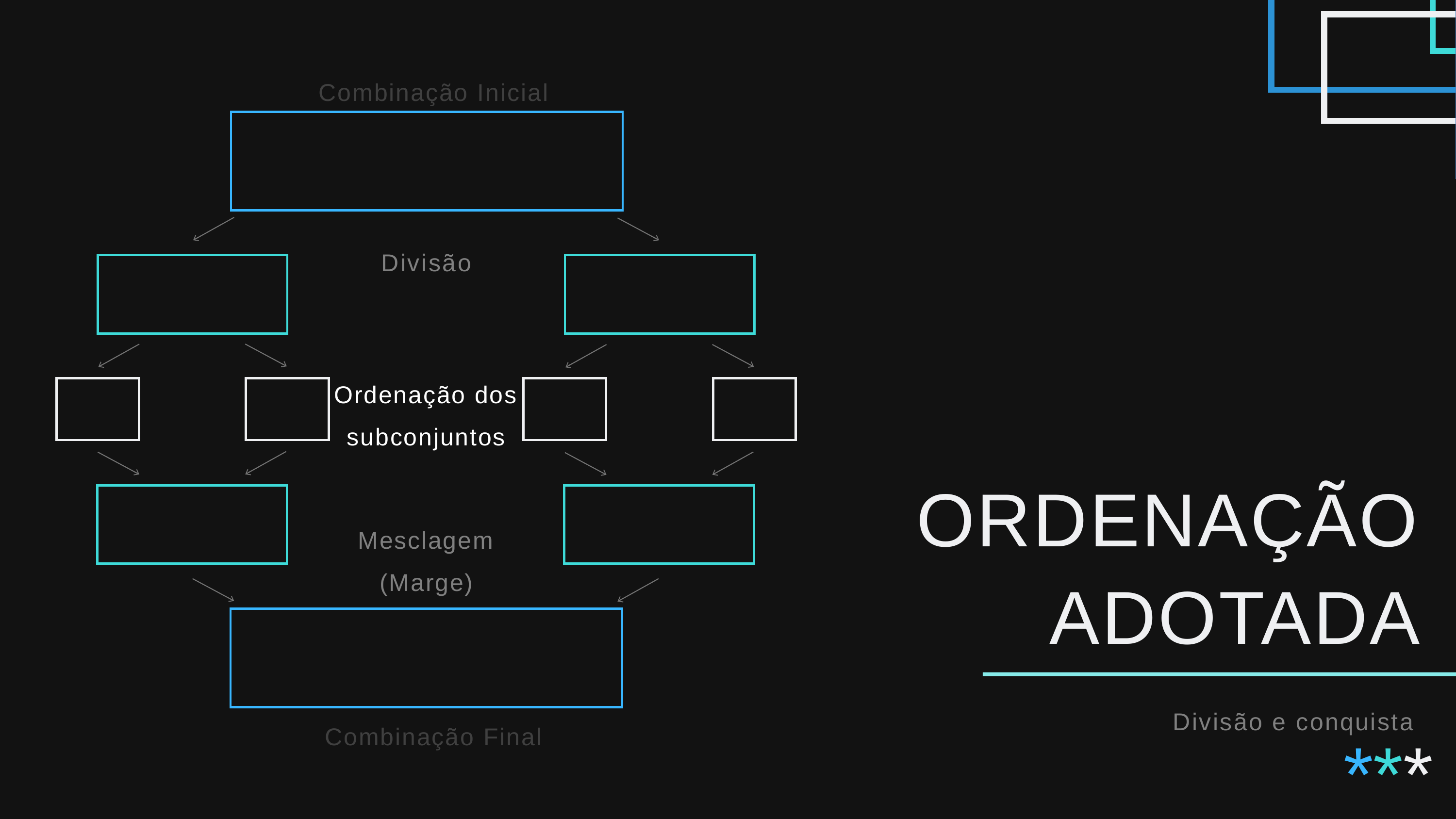

Combinação Inicial

Divisão

Ordenação dos subconjuntos

ORDENAÇÃO ADOTADA

Mesclagem (Marge)

Divisão e conquista
Combinação Final
***